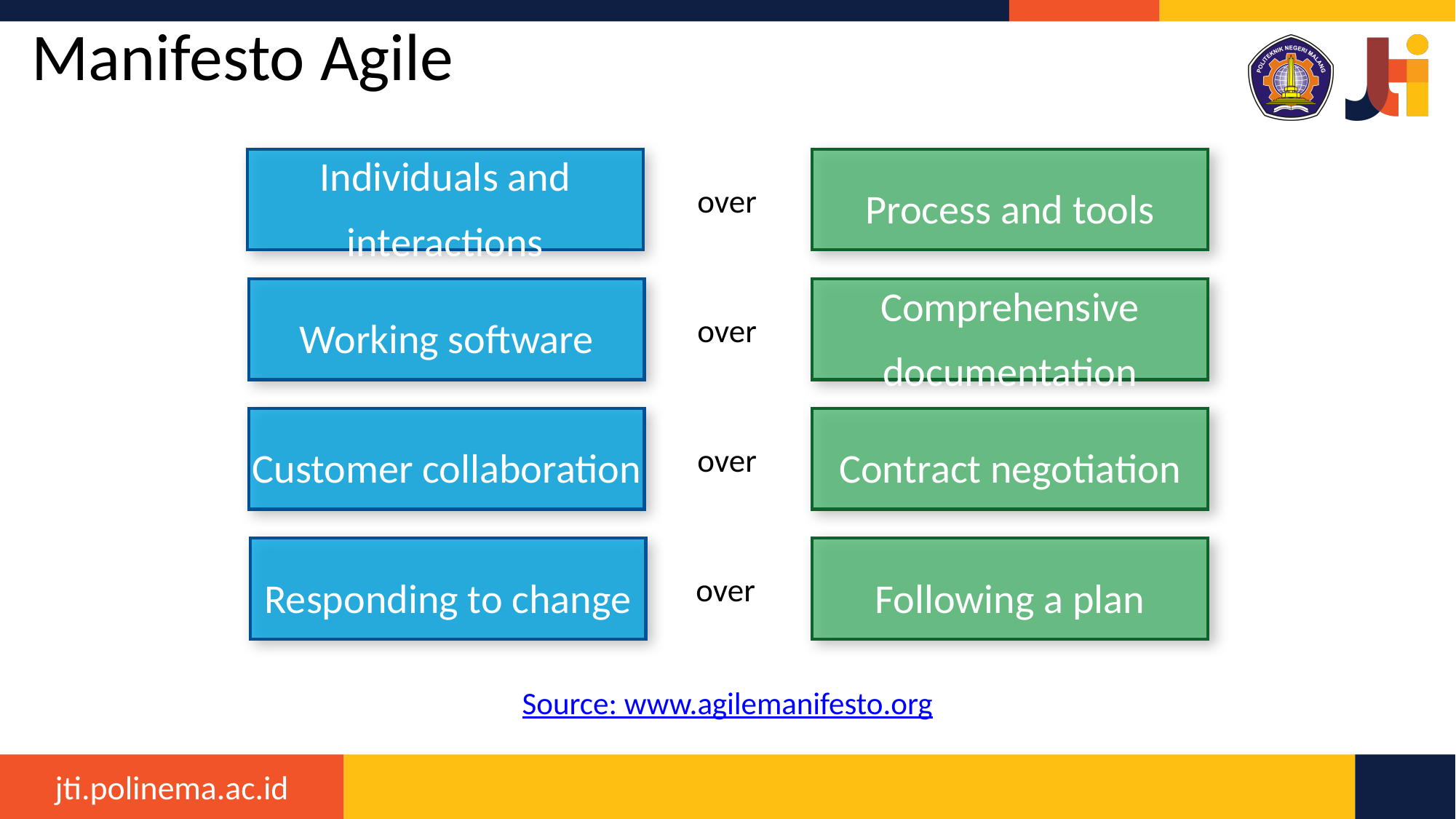

# Manifesto Agile

Process and tools

Individuals and interactions
over

Working software

Comprehensive documentation
over

Customer collaboration

Contract negotiation
over

Responding to change

Following a plan
over
Source: www.agilemanifesto.org